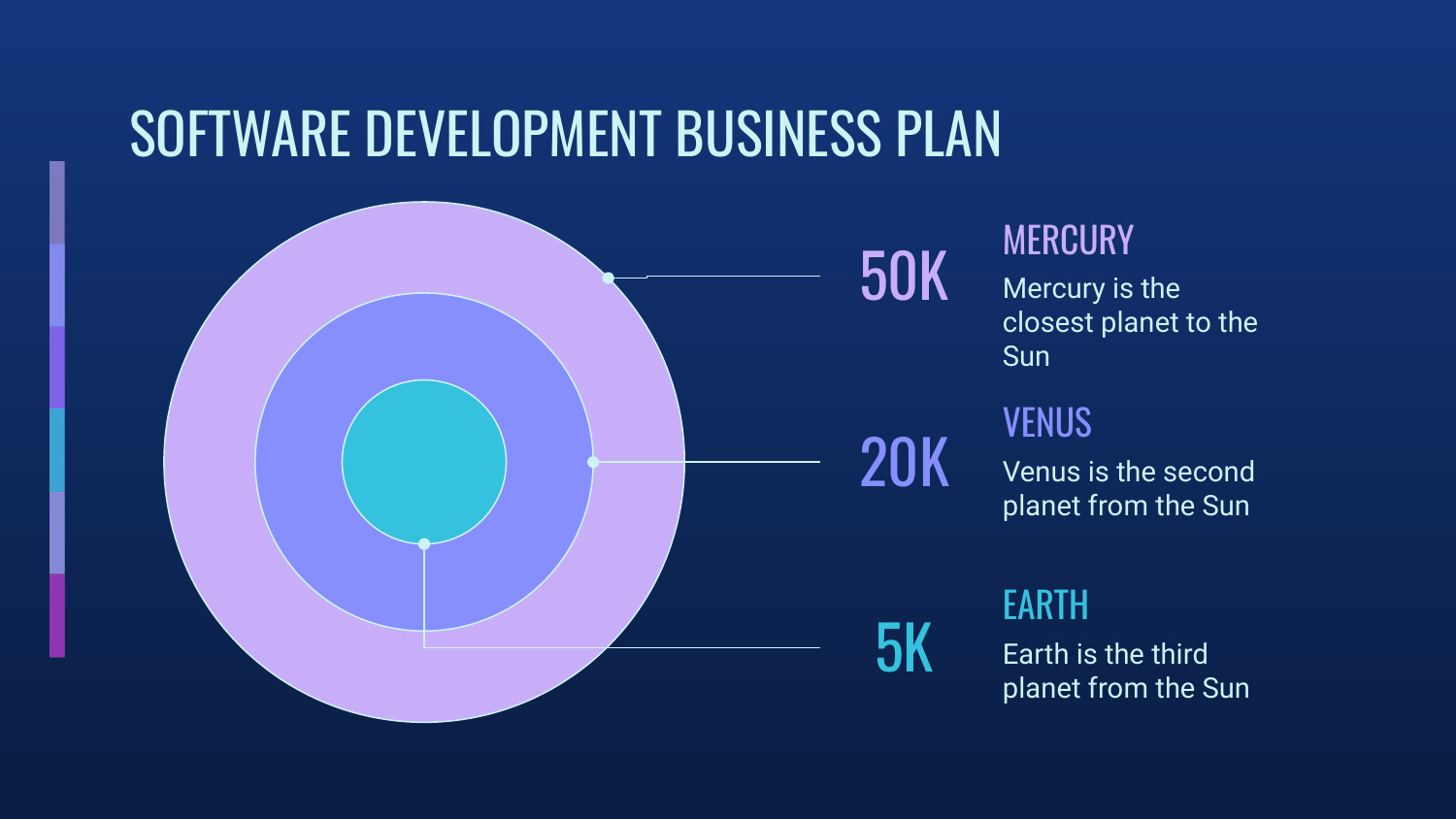

# SOFTWARE DEVELOPMENT BUSINESS PLAN

MERCURY
Mercury is the closest planet to the Sun
50K

VENUS
Venus is the second planet from the Sun
20K
EARTH
Earth is the third planet from the Sun
5K